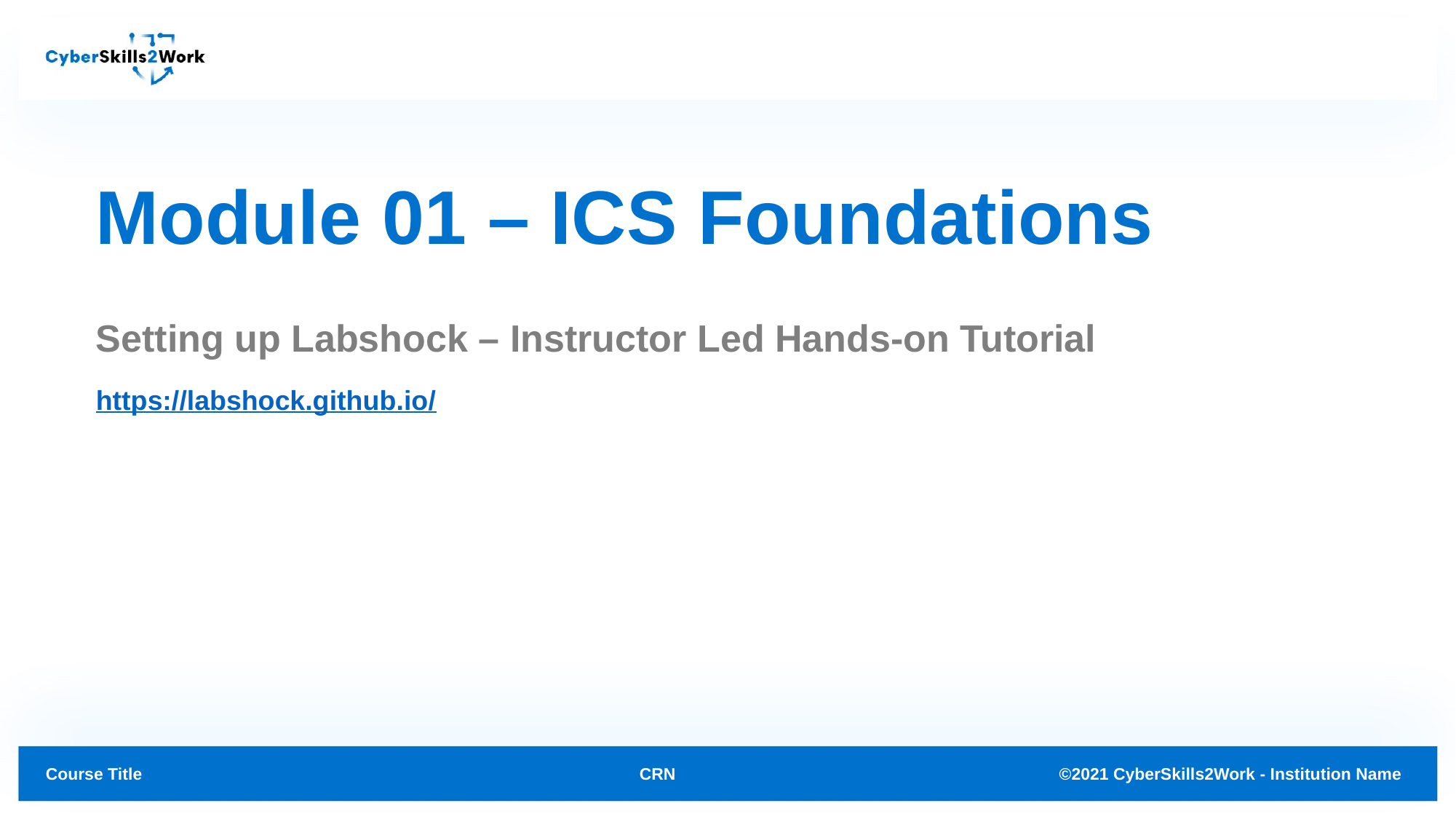

# Module 01 – ICS Foundations
Setting up Labshock – Instructor Led Hands-on Tutorial
https://labshock.github.io/

CRN
©2021 CyberSkills2Work - Institution Name
Course Title